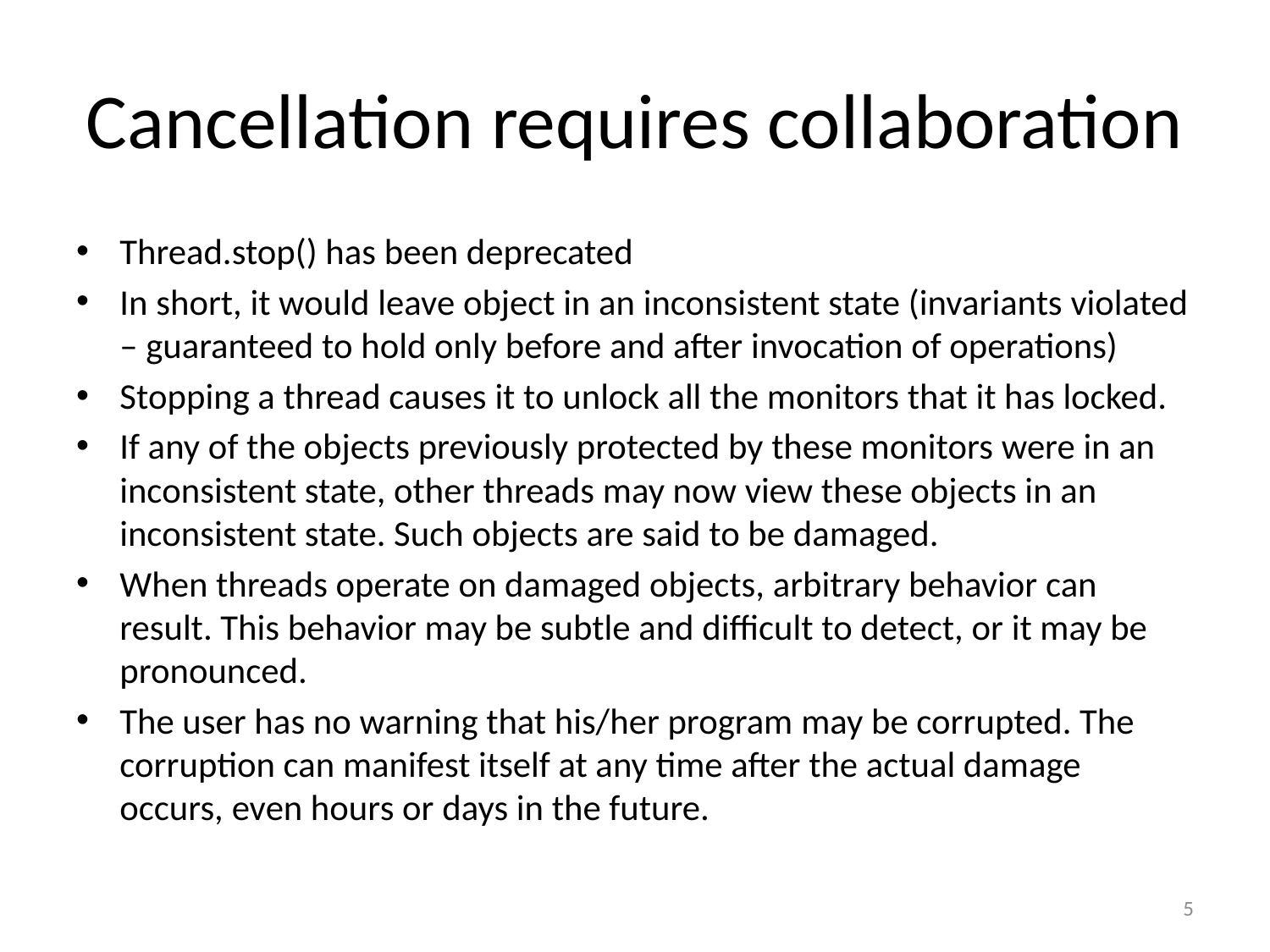

# Cancellation requires collaboration
Thread.stop() has been deprecated
In short, it would leave object in an inconsistent state (invariants violated – guaranteed to hold only before and after invocation of operations)
Stopping a thread causes it to unlock all the monitors that it has locked.
If any of the objects previously protected by these monitors were in an inconsistent state, other threads may now view these objects in an inconsistent state. Such objects are said to be damaged.
When threads operate on damaged objects, arbitrary behavior can result. This behavior may be subtle and difficult to detect, or it may be pronounced.
The user has no warning that his/her program may be corrupted. The corruption can manifest itself at any time after the actual damage occurs, even hours or days in the future.
5